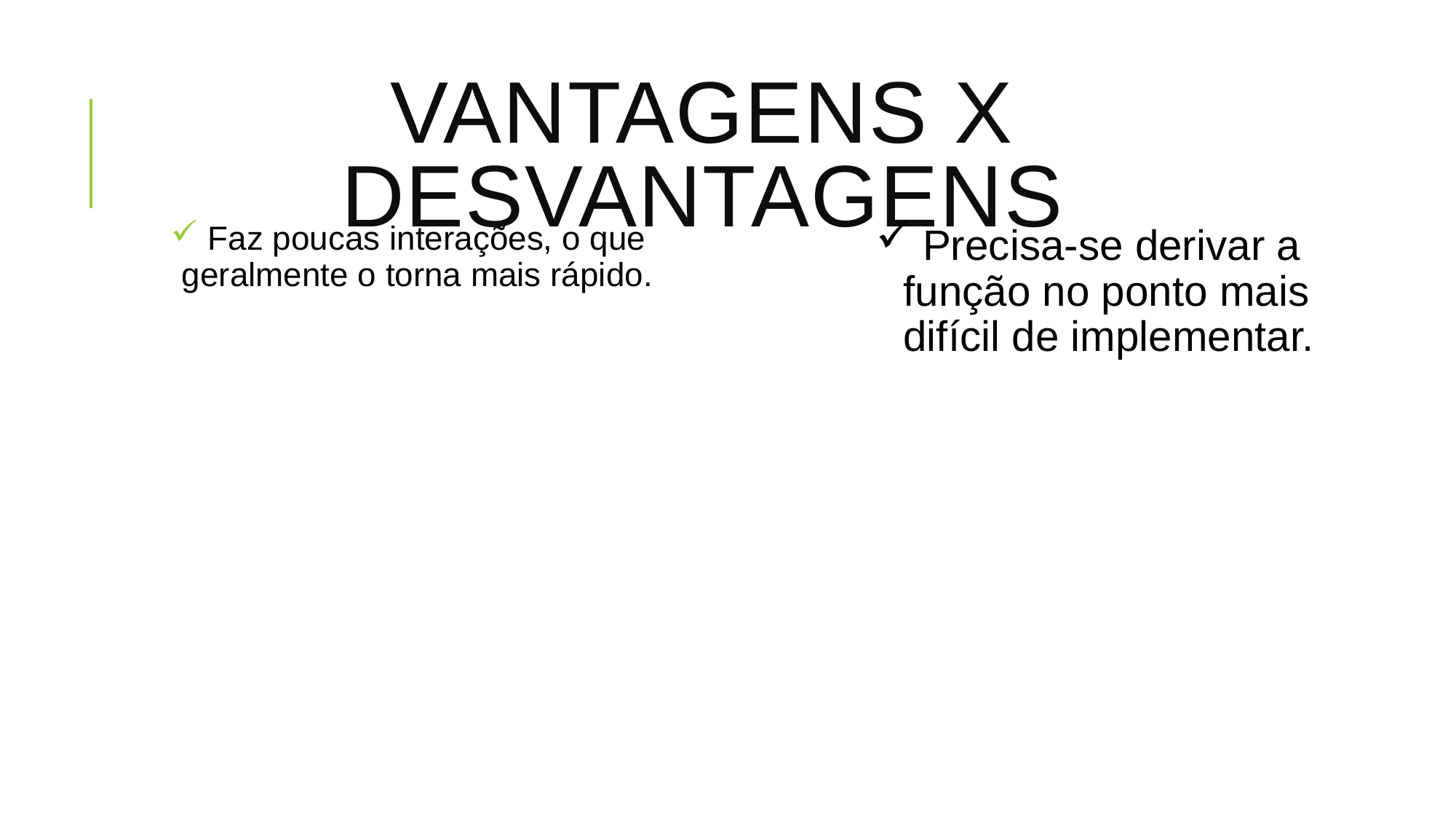

# Vantagens X Desvantagens
 Faz poucas interações, o que geralmente o torna mais rápido.

 Precisa-se derivar a função no ponto mais difícil de implementar.